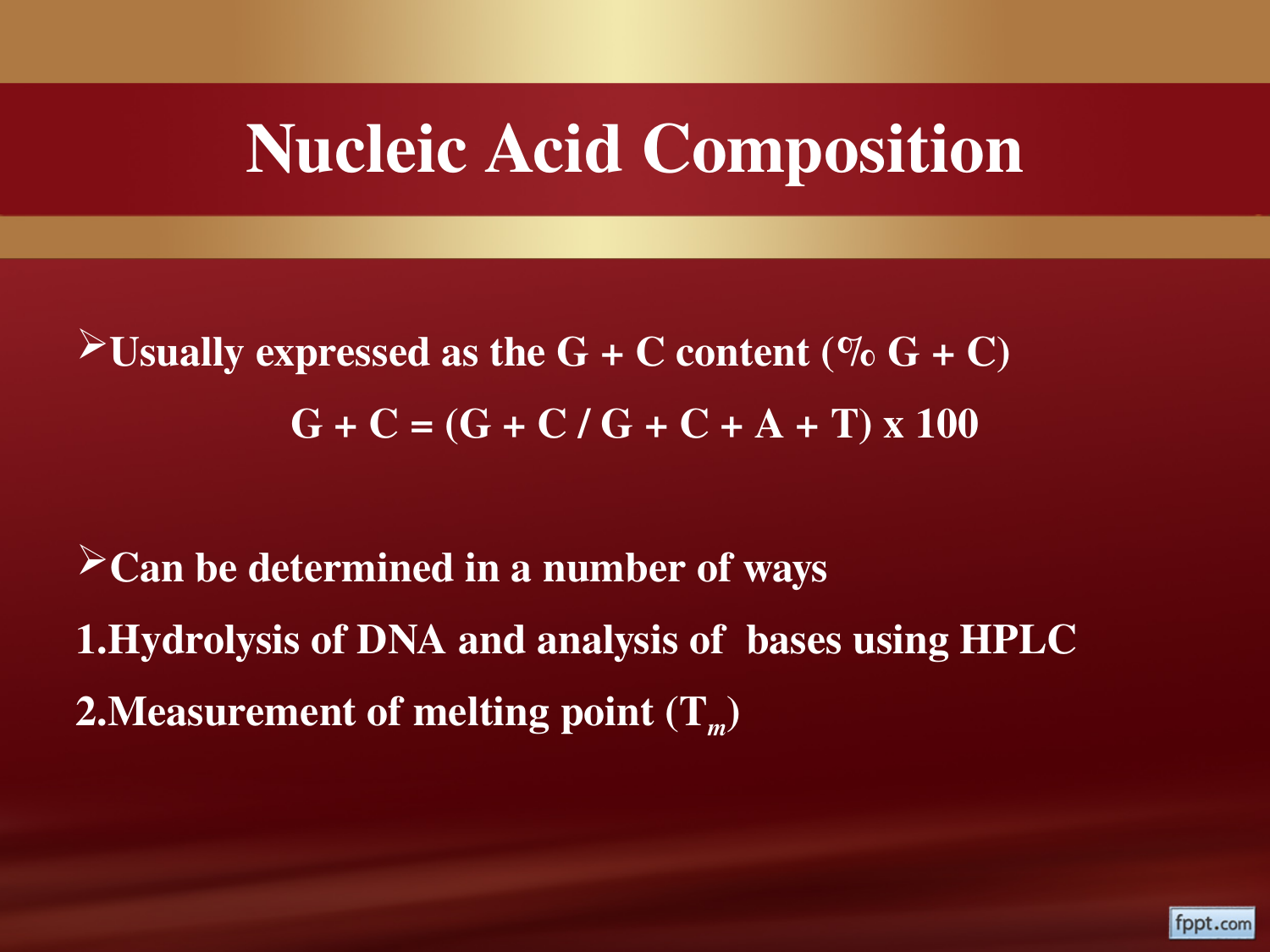

Nucleic Acid Composition

Usually expressed as the G + C content (% G + C)
G + C = (G + C / G + C + A + T) x 100

Can be determined in a number of ways
1.Hydrolysis of DNA and analysis of  bases using HPLC
2.Measurement of melting point (Tm)